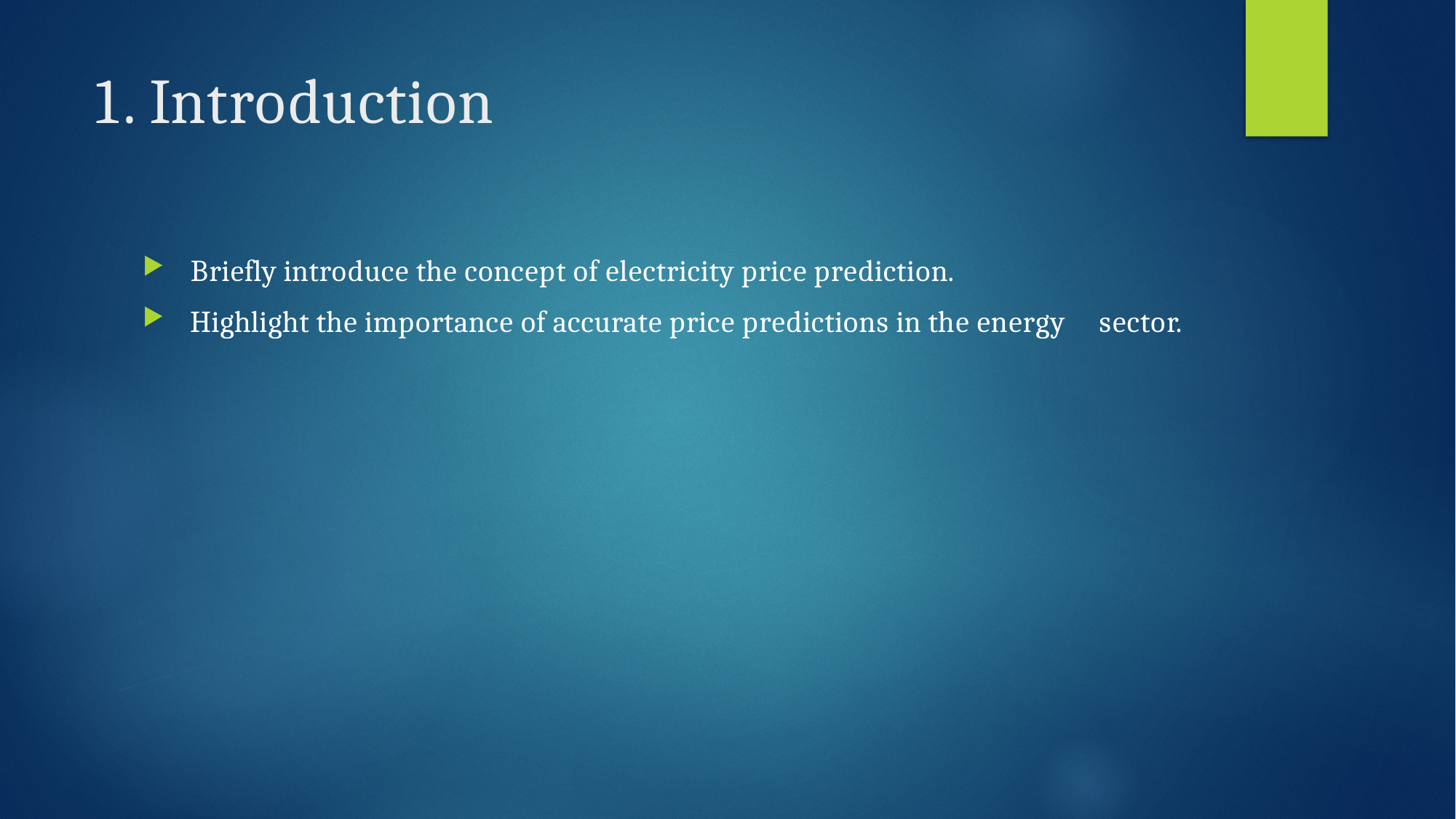

# 1. Introduction
 Briefly introduce the concept of electricity price prediction.
 Highlight the importance of accurate price predictions in the energy     sector.